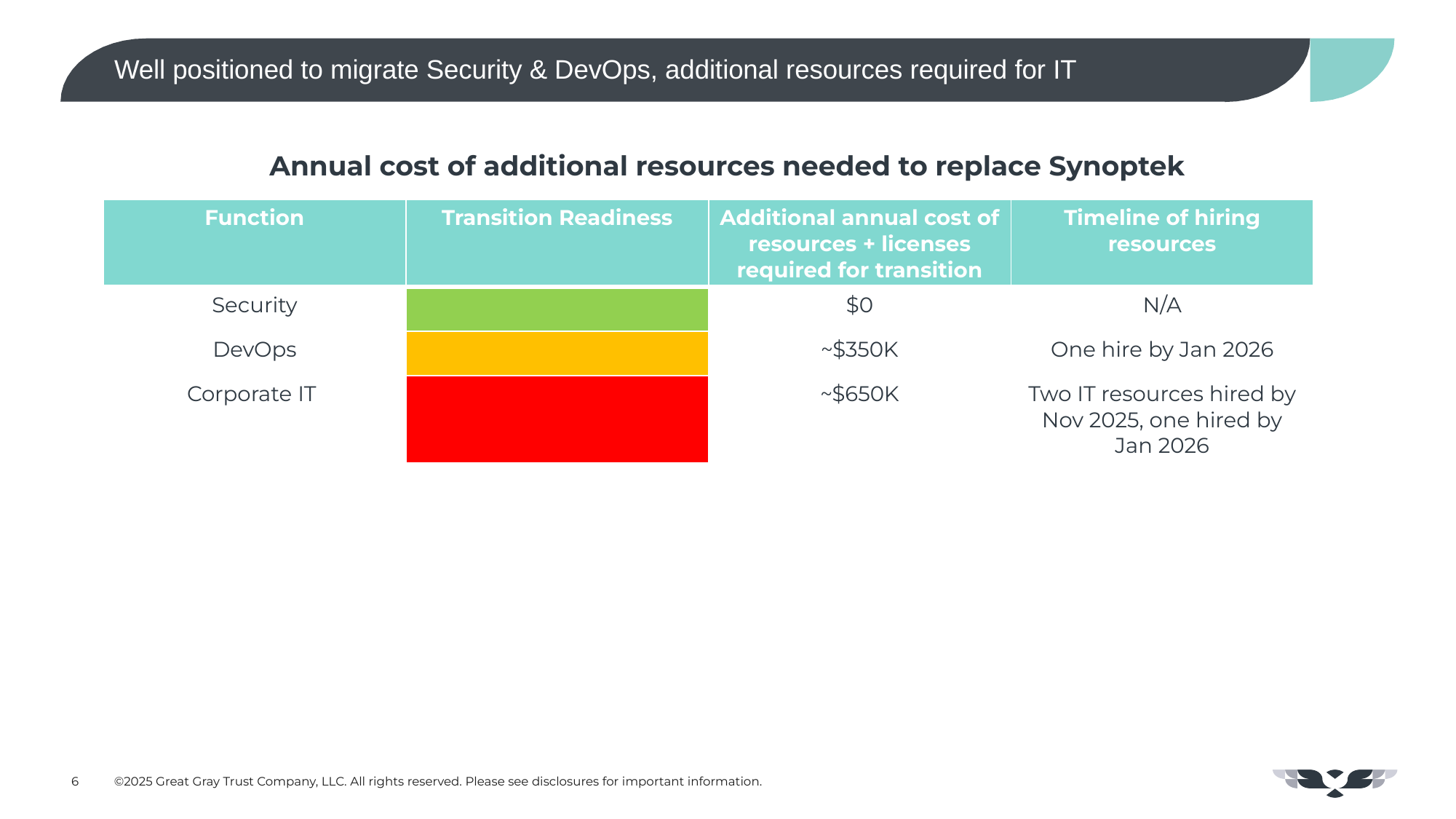

# Well positioned to migrate Security & DevOps, additional resources required for IT
Annual cost of additional resources needed to replace Synoptek
| Function | Transition Readiness | Additional annual cost of resources + licenses required for transition | Timeline of hiring resources |
| --- | --- | --- | --- |
| Security |  | $0 | N/A |
| DevOps |  | ~$350K | One hire by Jan 2026 |
| Corporate IT |  | ~$650K | Two IT resources hired by Nov 2025, one hired by Jan 2026 |